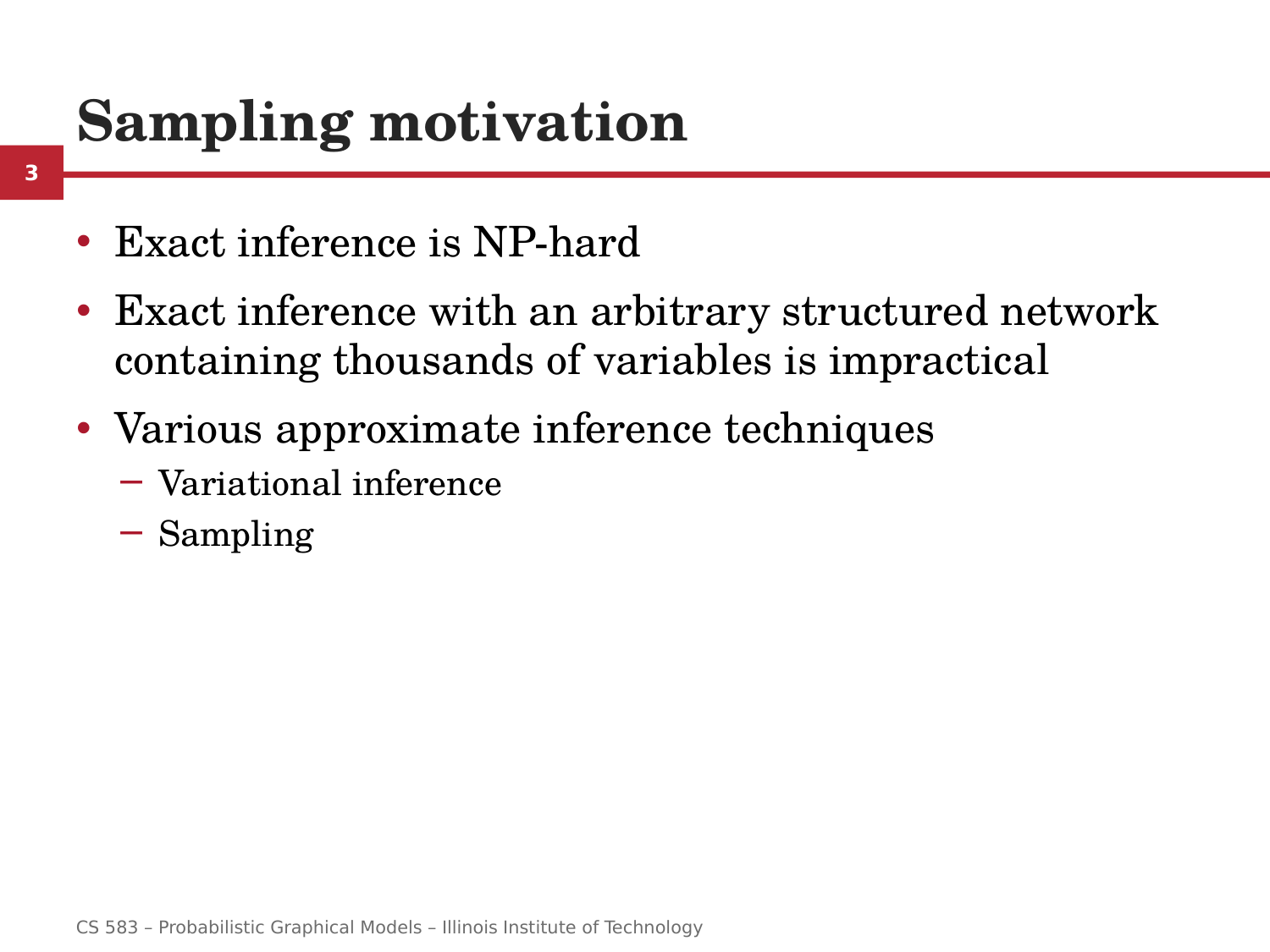

# Sampling motivation
Exact inference is NP-hard
Exact inference with an arbitrary structured network containing thousands of variables is impractical
Various approximate inference techniques
Variational inference
Sampling
3
CS 583 – Probabilistic Graphical Models – Illinois Institute of Technology